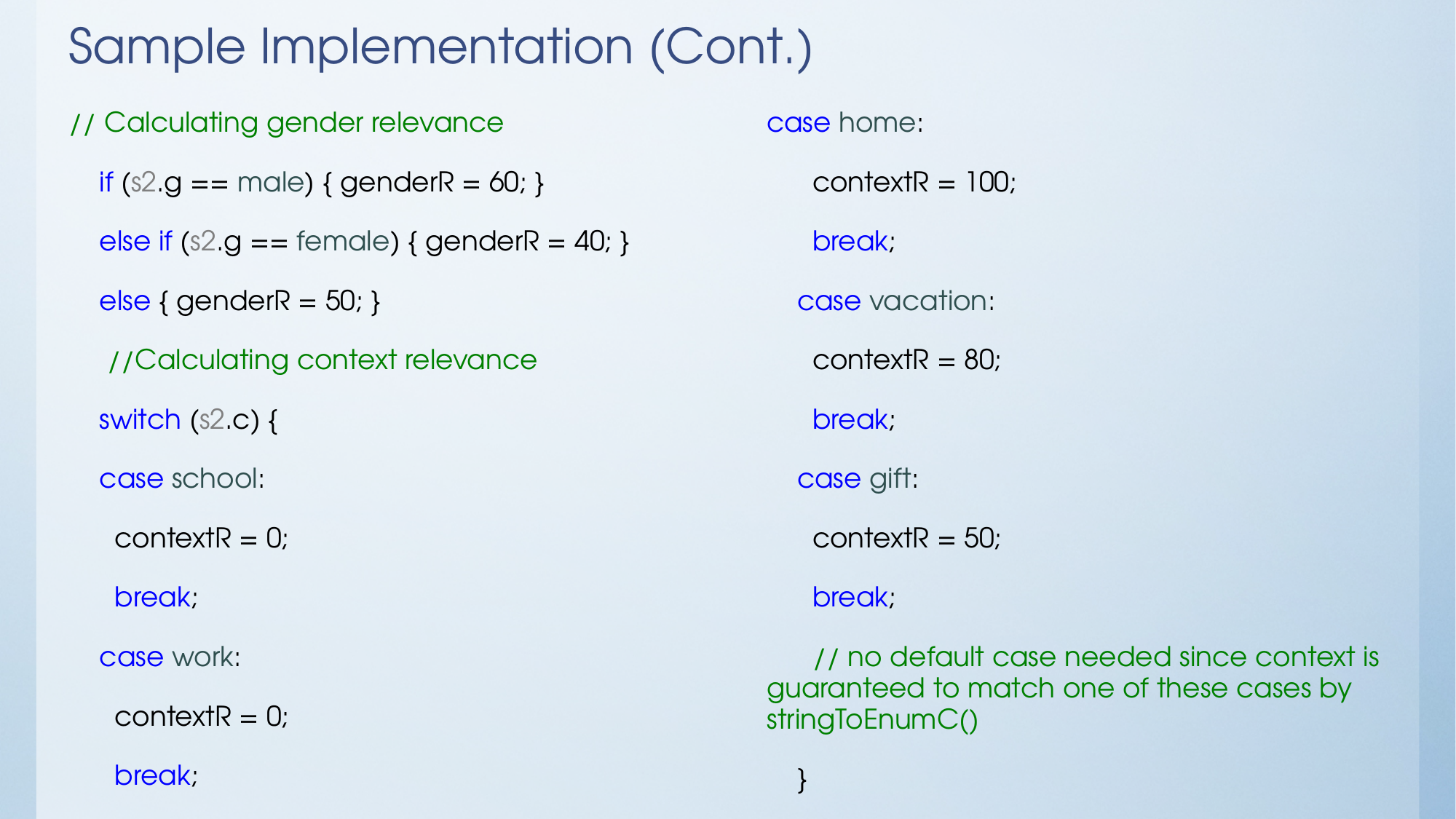

# Sample Implementation (Cont.)
case home:
      contextR = 100;
      break;
    case vacation:
      contextR = 80;
      break;
    case gift:
      contextR = 50;
      break;
      // no default case needed since context is guaranteed to match one of these cases by stringToEnumC()
    }
// Calculating gender relevance
    if (s2.g == male) { genderR = 60; }
    else if (s2.g == female) { genderR = 40; }
    else { genderR = 50; }
     //Calculating context relevance
    switch (s2.c) {
    case school:
      contextR = 0;
      break;
    case work:
      contextR = 0;
      break;